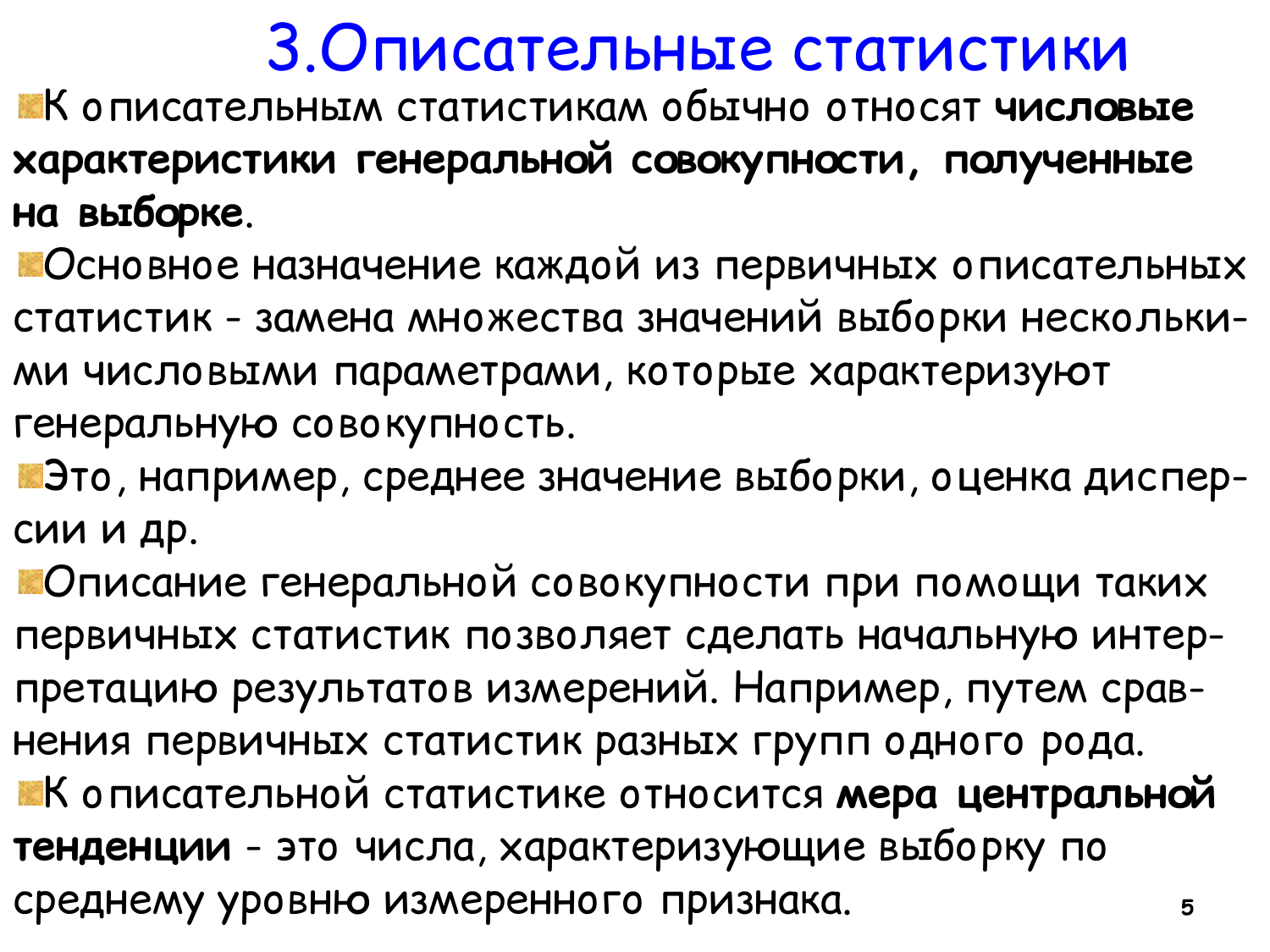

3.Описательные статистики
К описательным статистикам обычно относят числовые характеристики генеральной совокупности, полученные на выборке.
Основное назначение каждой из первичных описательных
статистик - замена множества значений выборки нескольки-ми числовыми параметрами, которые характеризуют генеральную совокупность.
Это, например, среднее значение выборки, оценка диспер-сии и др.
Описание генеральной совокупности при помощи таких первичных статистик позволяет сделать начальную интер-претацию результатов измерений. Например, путем срав-нения первичных статистик разных групп одного рода.
К описательной статистике относится мера центральной тенденции - это числа, характеризующие выборку по среднему уровню измеренного признака.
5